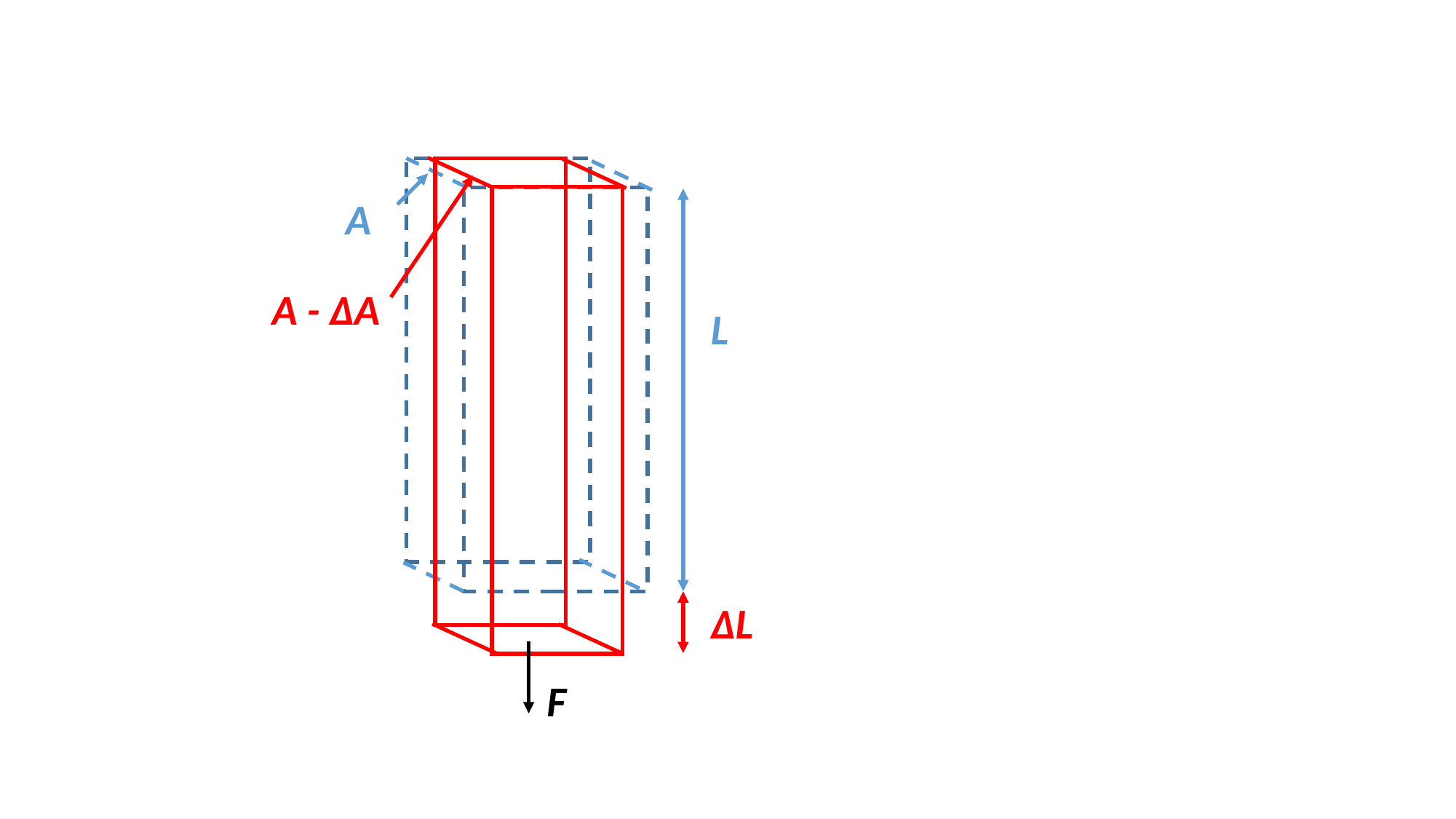

A
A - ΔA
L
ΔL
F